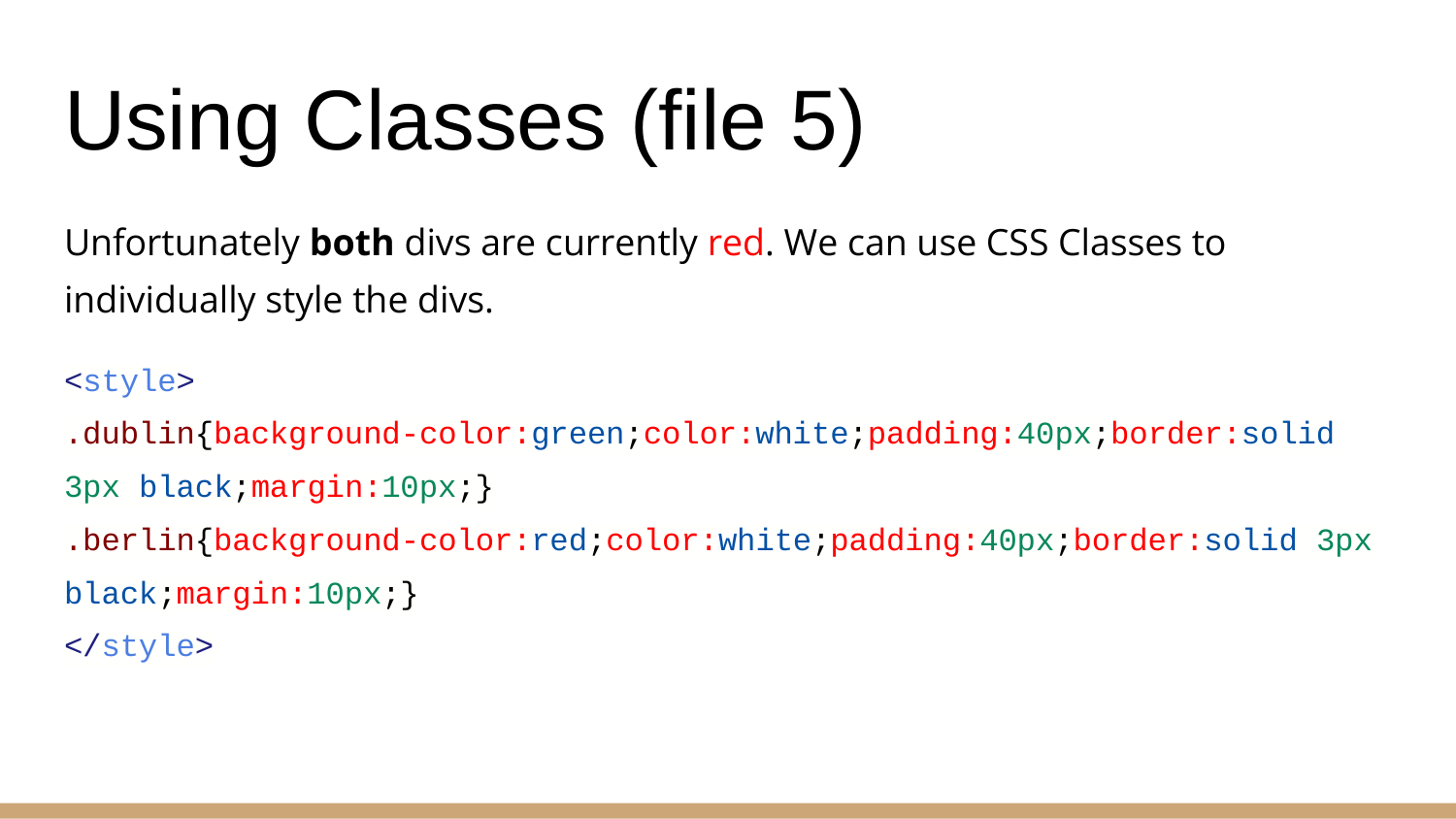

# Using Classes (file 5)
Unfortunately both divs are currently red. We can use CSS Classes to individually style the divs.
<style>
.dublin{background-color:green;color:white;padding:40px;border:solid 3px black;margin:10px;}
.berlin{background-color:red;color:white;padding:40px;border:solid 3px black;margin:10px;}
</style>